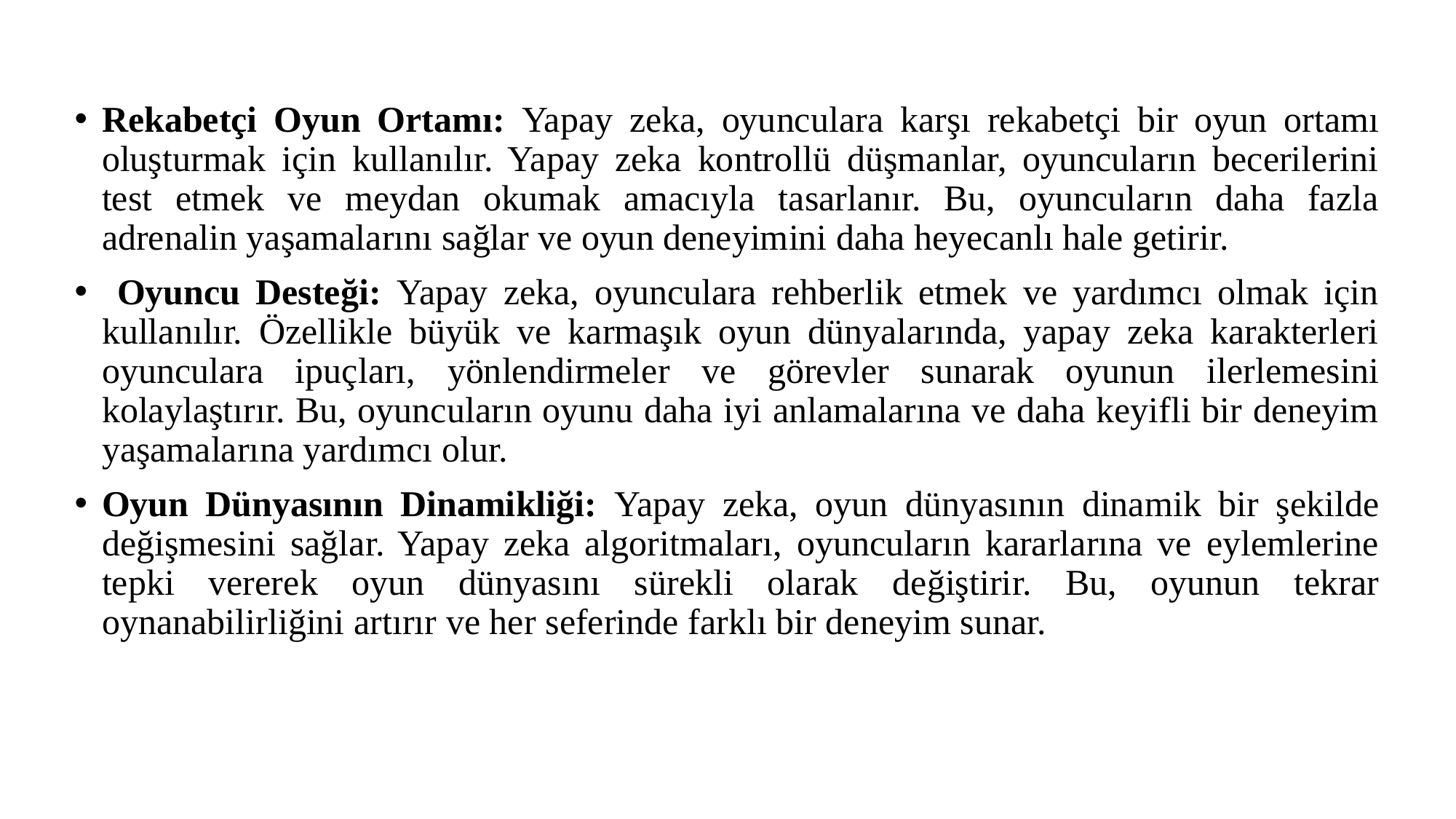

Rekabetçi Oyun Ortamı: Yapay zeka, oyunculara karşı rekabetçi bir oyun ortamı oluşturmak için kullanılır. Yapay zeka kontrollü düşmanlar, oyuncuların becerilerini test etmek ve meydan okumak amacıyla tasarlanır. Bu, oyuncuların daha fazla adrenalin yaşamalarını sağlar ve oyun deneyimini daha heyecanlı hale getirir.
 Oyuncu Desteği: Yapay zeka, oyunculara rehberlik etmek ve yardımcı olmak için kullanılır. Özellikle büyük ve karmaşık oyun dünyalarında, yapay zeka karakterleri oyunculara ipuçları, yönlendirmeler ve görevler sunarak oyunun ilerlemesini kolaylaştırır. Bu, oyuncuların oyunu daha iyi anlamalarına ve daha keyifli bir deneyim yaşamalarına yardımcı olur.
Oyun Dünyasının Dinamikliği: Yapay zeka, oyun dünyasının dinamik bir şekilde değişmesini sağlar. Yapay zeka algoritmaları, oyuncuların kararlarına ve eylemlerine tepki vererek oyun dünyasını sürekli olarak değiştirir. Bu, oyunun tekrar oynanabilirliğini artırır ve her seferinde farklı bir deneyim sunar.